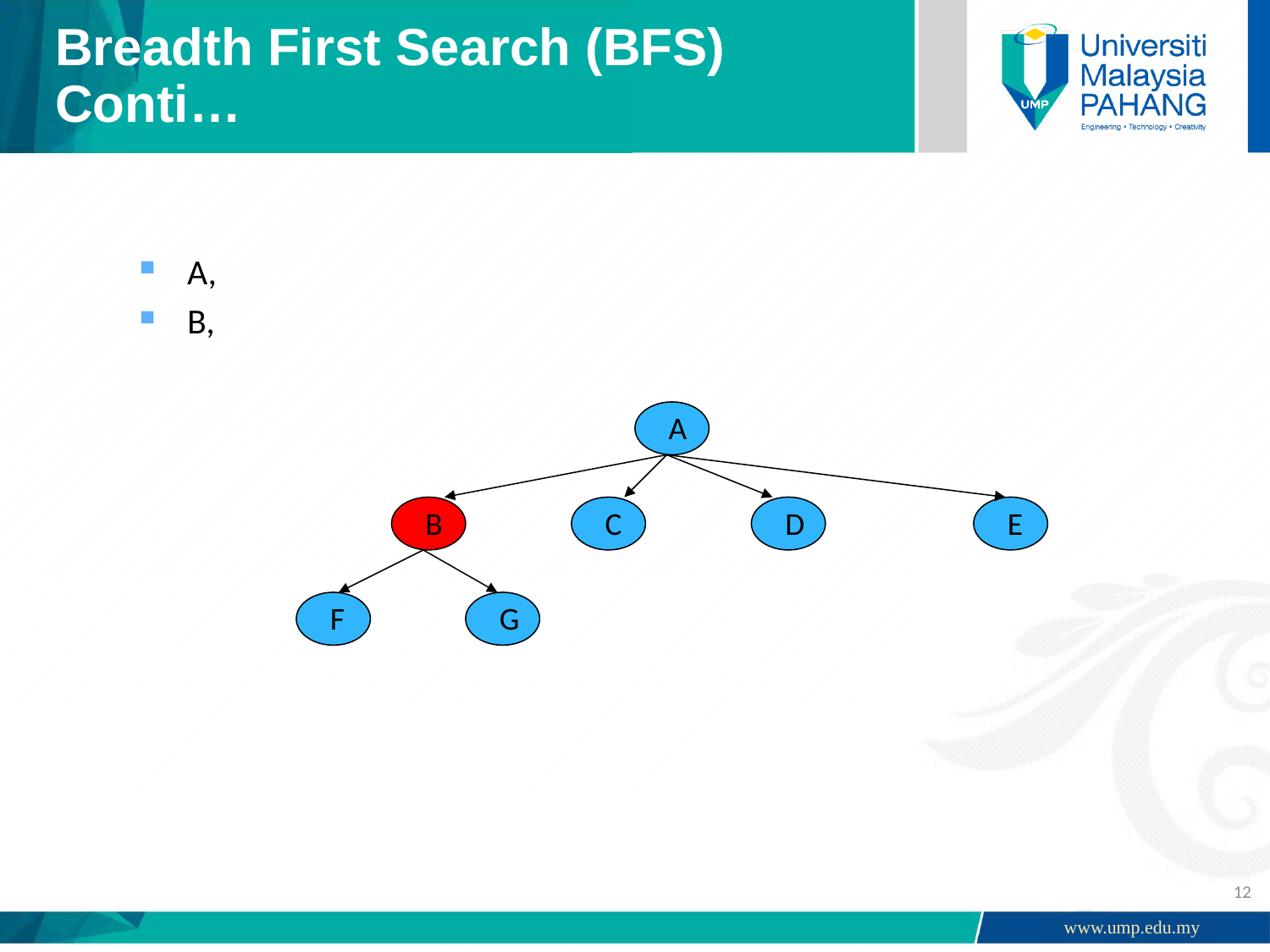

# Breadth First Search (BFS) Conti…
A,
B,

A

B

C

D

E

F

G
12